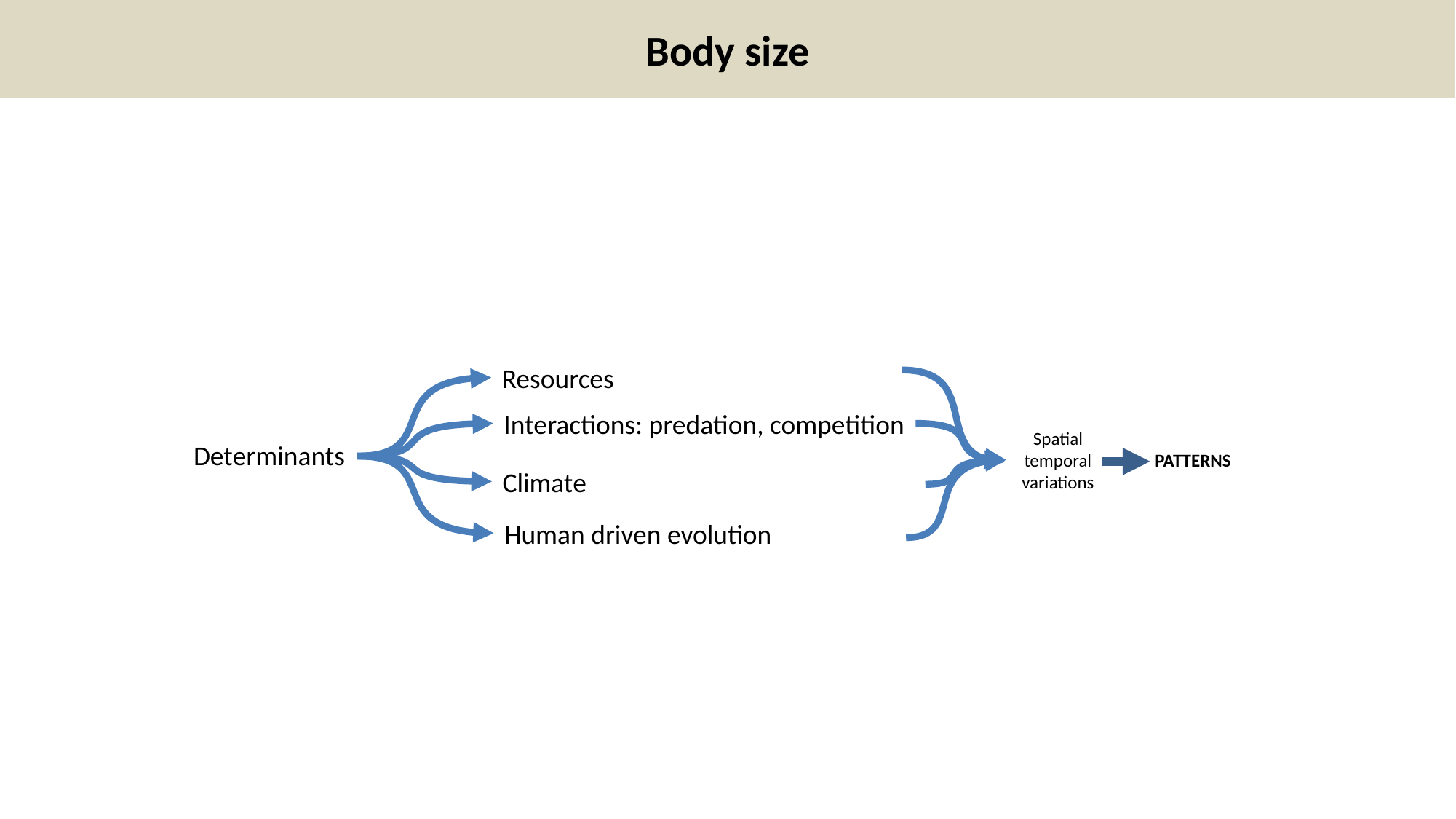

Body size
Resources
Spatial
temporal variations
Interactions: predation, competition
Determinants
PATTERNS

Human driven evolution
Climate